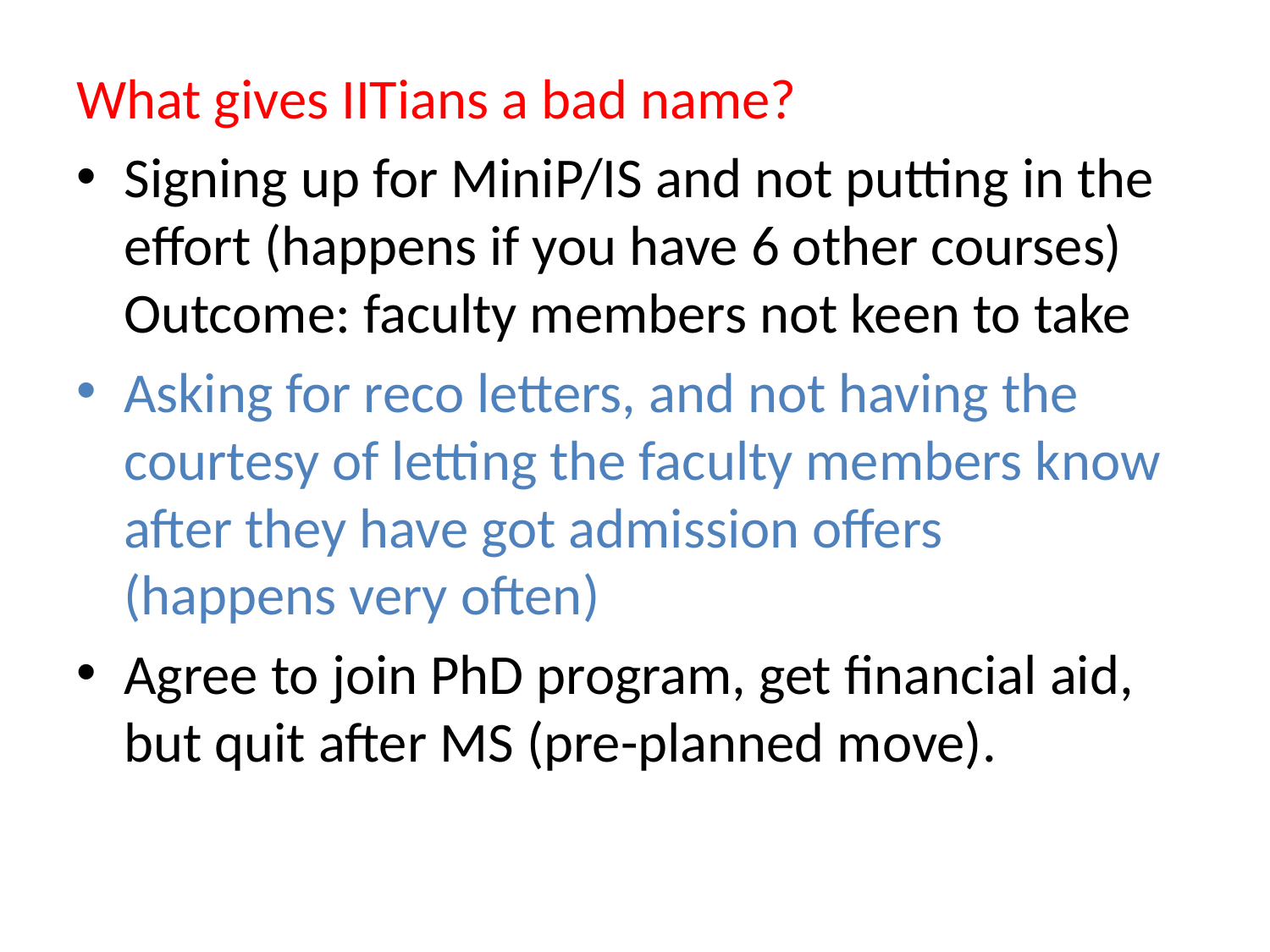

What gives IITians a bad name?
Signing up for MiniP/IS and not putting in the effort (happens if you have 6 other courses)
Outcome: faculty members not keen to take
Asking for reco letters, and not having the courtesy of letting the faculty members know after they have got admission offers
(happens very often)
Agree to join PhD program, get financial aid, but quit after MS (pre-planned move).